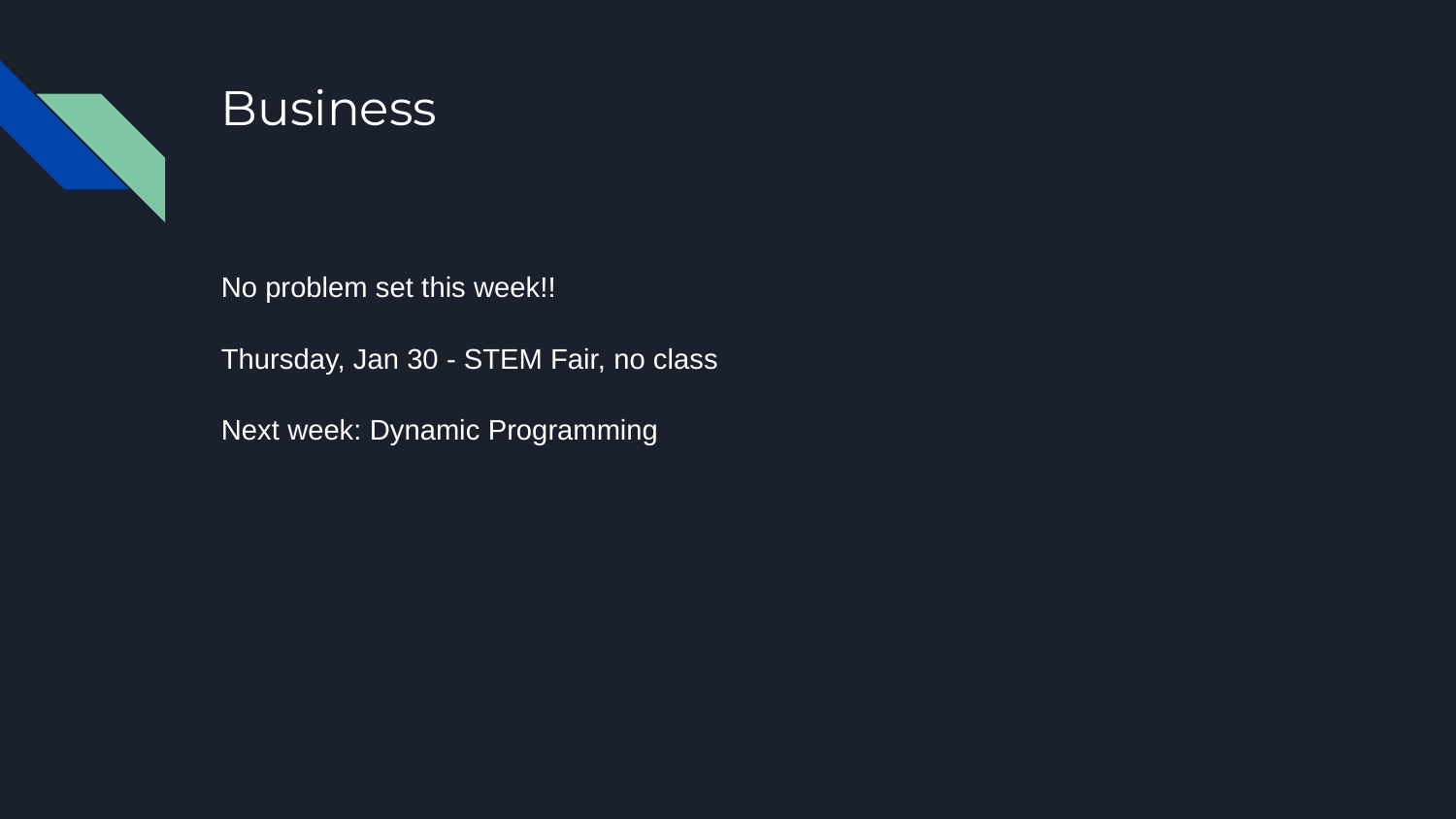

# Business
No problem set this week!!
Thursday, Jan 30 - STEM Fair, no class
Next week: Dynamic Programming